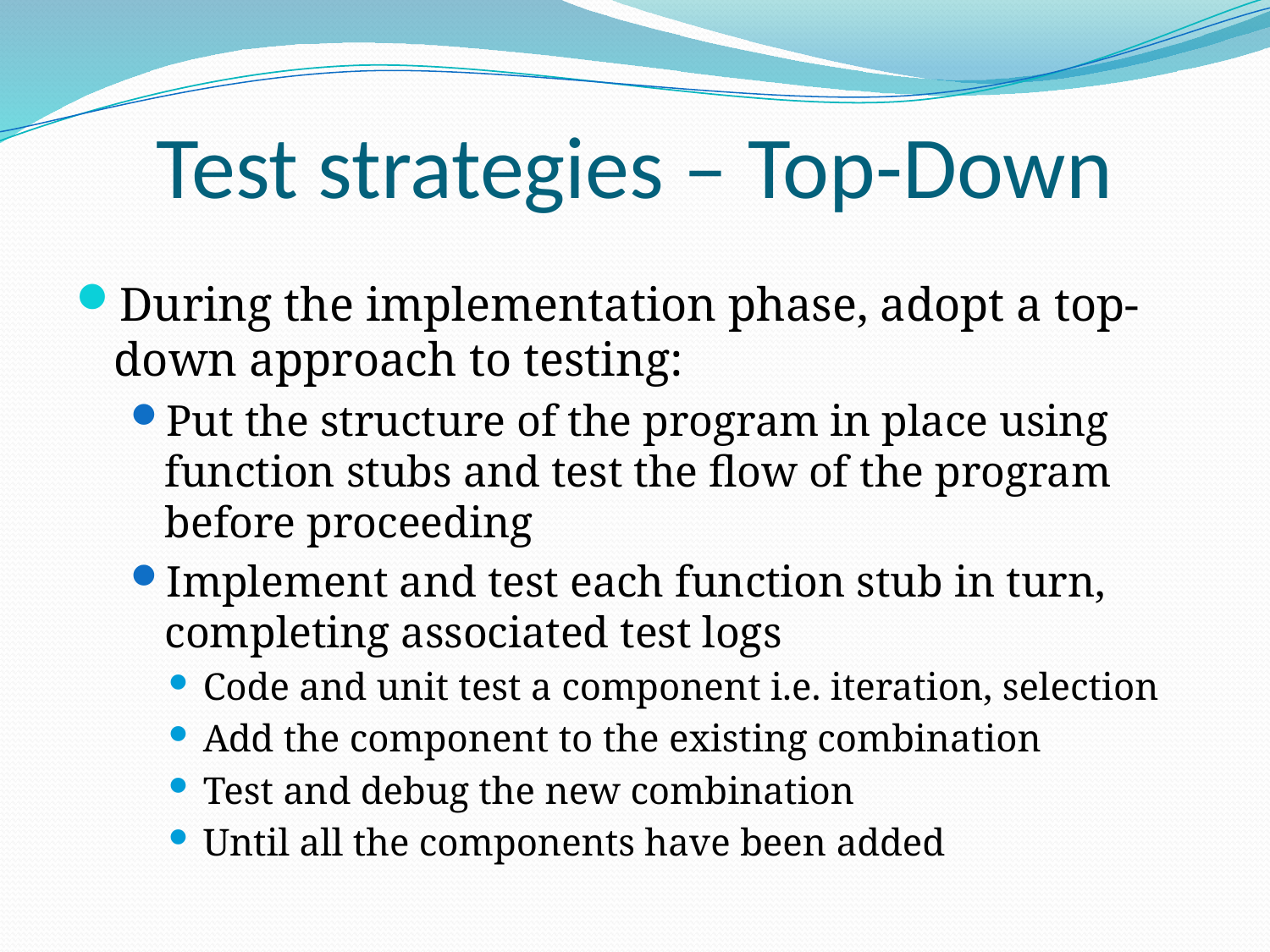

# Test strategies – Top-Down
During the implementation phase, adopt a top-down approach to testing:
Put the structure of the program in place using function stubs and test the flow of the program before proceeding
Implement and test each function stub in turn, completing associated test logs
Code and unit test a component i.e. iteration, selection
Add the component to the existing combination
Test and debug the new combination
Until all the components have been added